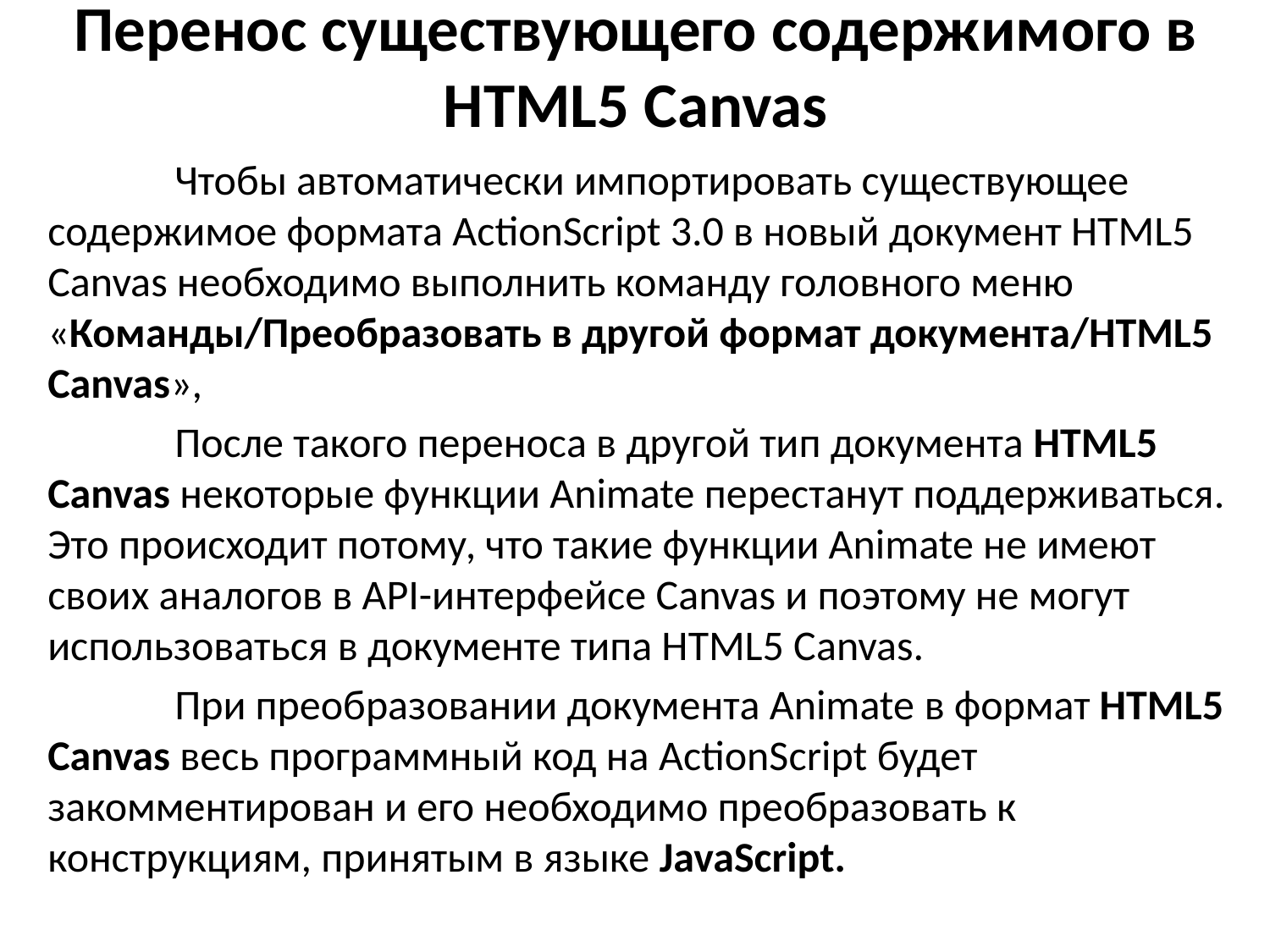

# Перенос существующего содержимого в HTML5 Canvas
	Чтобы автоматически импортировать существующее содержимое формата ActionScript 3.0 в новый документ HTML5 Canvas необходимо выполнить команду головного меню «Команды/Преобразовать в другой формат документа/HTML5 Canvas»,
	После такого переноса в другой тип документа HTML5 Canvas некоторые функции Animate перестанут поддерживаться. Это происходит потому, что такие функции Animate не имеют своих аналогов в API-интерфейсе Canvas и поэтому не могут использоваться в документе типа HTML5 Canvas.
	При преобразовании документа Animate в формат HTML5 Canvas весь программный код на ActionScript будет закомментирован и его необходимо преобразовать к конструкциям, принятым в языке JavaScript.